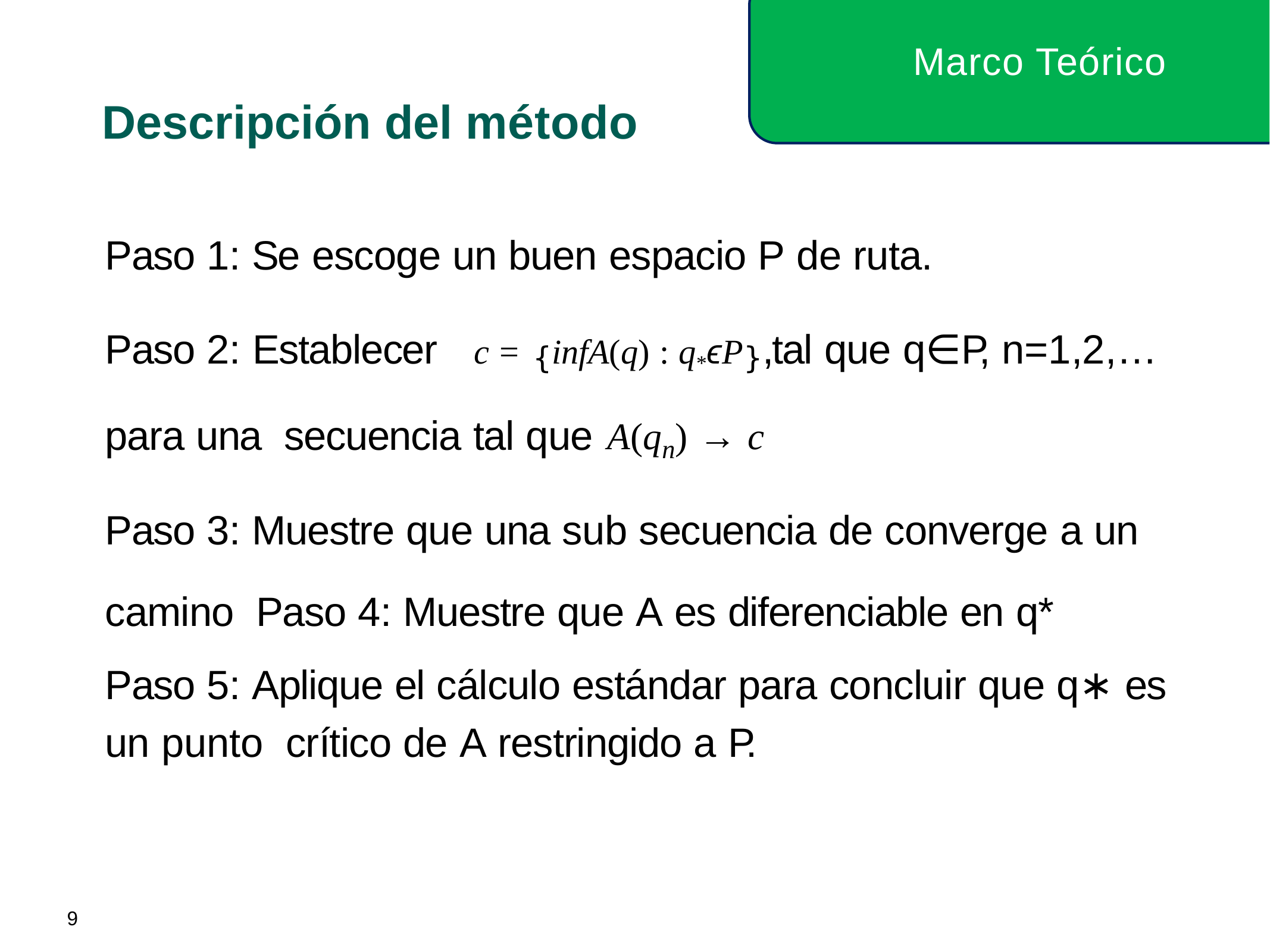

Marco Teórico
# Descripción del método
Paso 1: Se escoge un buen espacio P de ruta.
Paso 2: Establecer	c = {infA(q) : q*ϵP},tal que q∈P, n=1,2,…	para una  secuencia tal que A(qn) → c
Paso 3: Muestre que una sub secuencia de converge a un camino  Paso 4: Muestre que A es diferenciable en q*
Paso 5: Aplique el cálculo estándar para concluir que q∗ es un punto  crítico de A restringido a P.
9